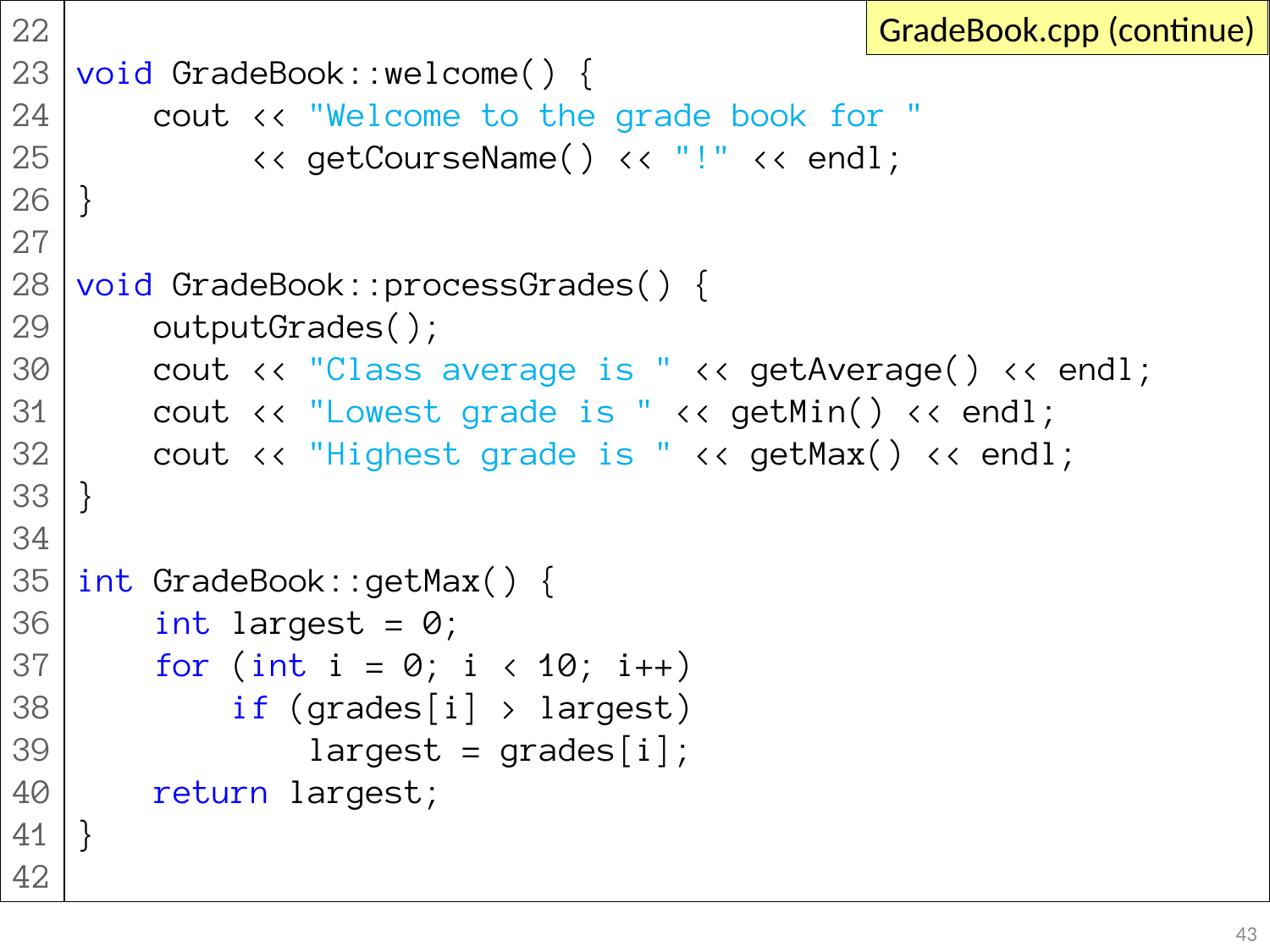

22
23
24
25
26
27
28
29
30
31
32
33
34
35
36
37
38
39
40
41
42

void GradeBook::welcome() {
    cout << "Welcome to the grade book for "
         << getCourseName() << "!" << endl;
}

void GradeBook::processGrades() {
    outputGrades();
    cout << "Class average is " << getAverage() << endl;
    cout << "Lowest grade is " << getMin() << endl;
    cout << "Highest grade is " << getMax() << endl;
}

int GradeBook::getMax() {
    int largest = 0;
    for (int i = 0; i < 10; i++)
        if (grades[i] > largest)
            largest = grades[i];
    return largest;
}

GradeBook.cpp (continue)
43